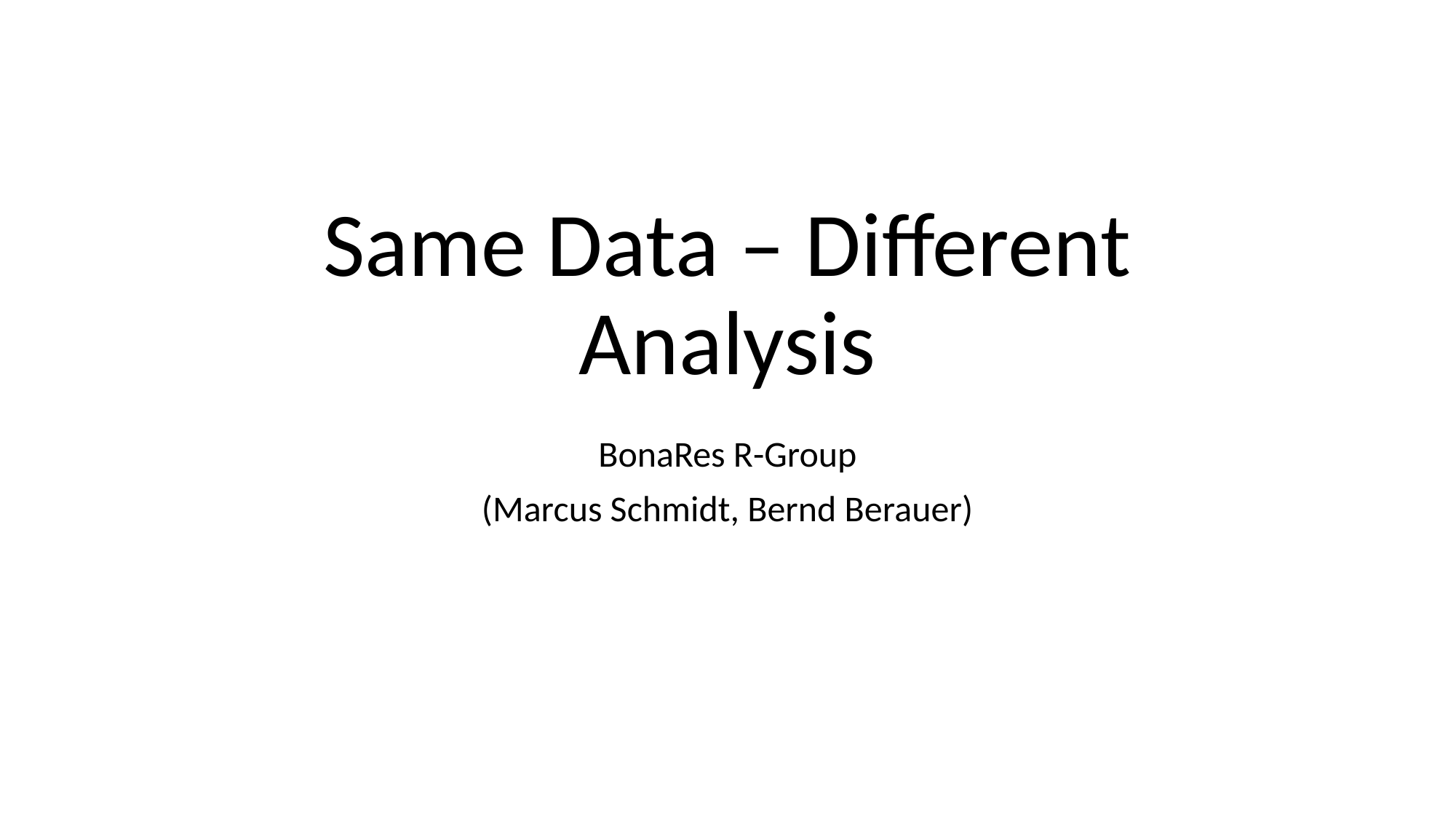

# Same Data – Different Analysis
BonaRes R-Group
(Marcus Schmidt, Bernd Berauer)